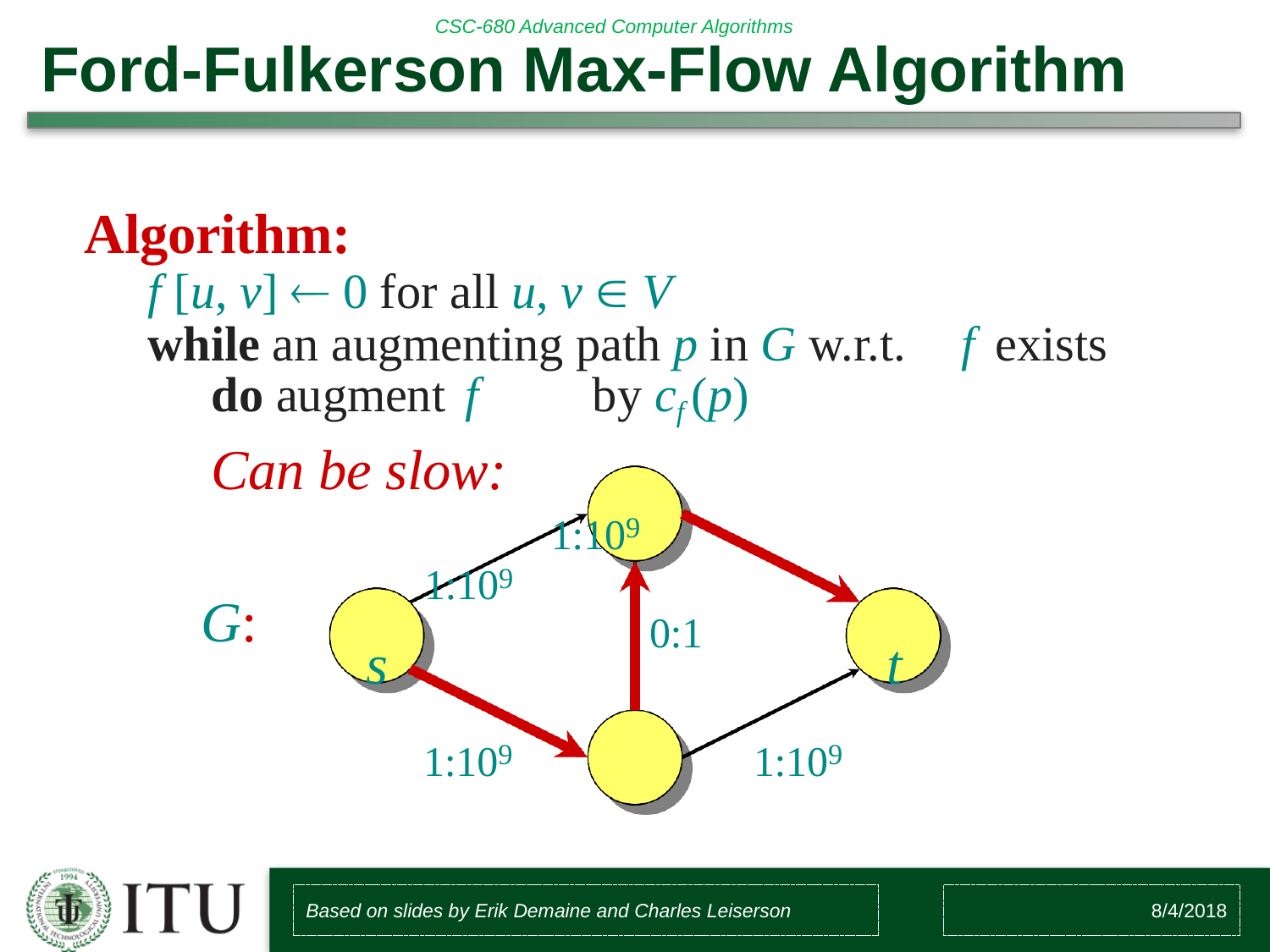

# Ford-Fulkerson Max-Flow Algorithm

Algorithm:
f [u, v] ← 0 for all u, v ∈ V
while an augmenting path p in G w.r.t.	f	exists
do augment	f	by cf (p)
Can be slow:
1:109	1:109

G:
s	t
0:1
1:109	1:109
Based on slides by Erik Demaine and Charles Leiserson
8/4/2018